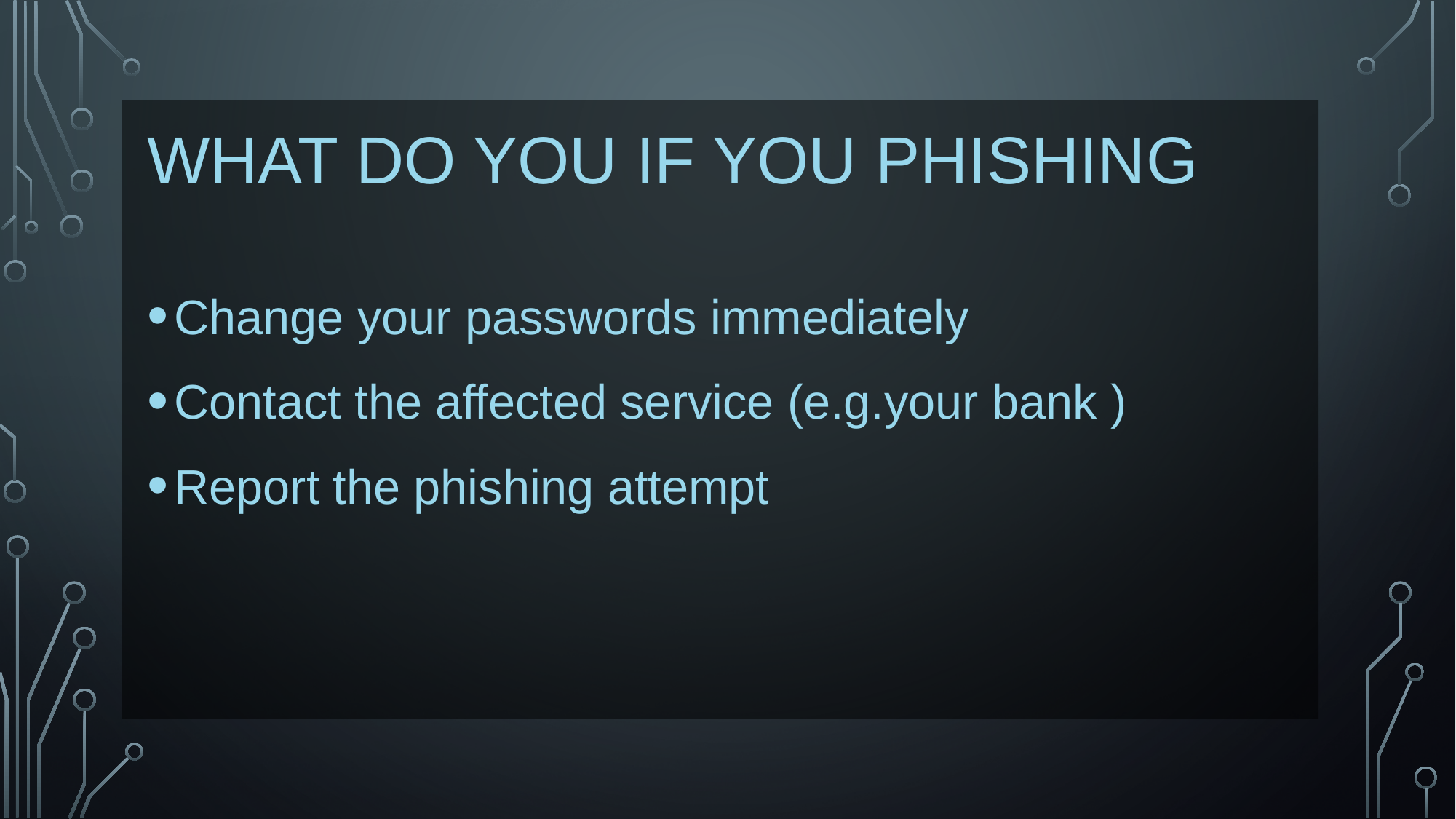

# What do you if you phishing

Change your passwords immediately
Contact the affected service (e.g.your bank )
Report the phishing attempt